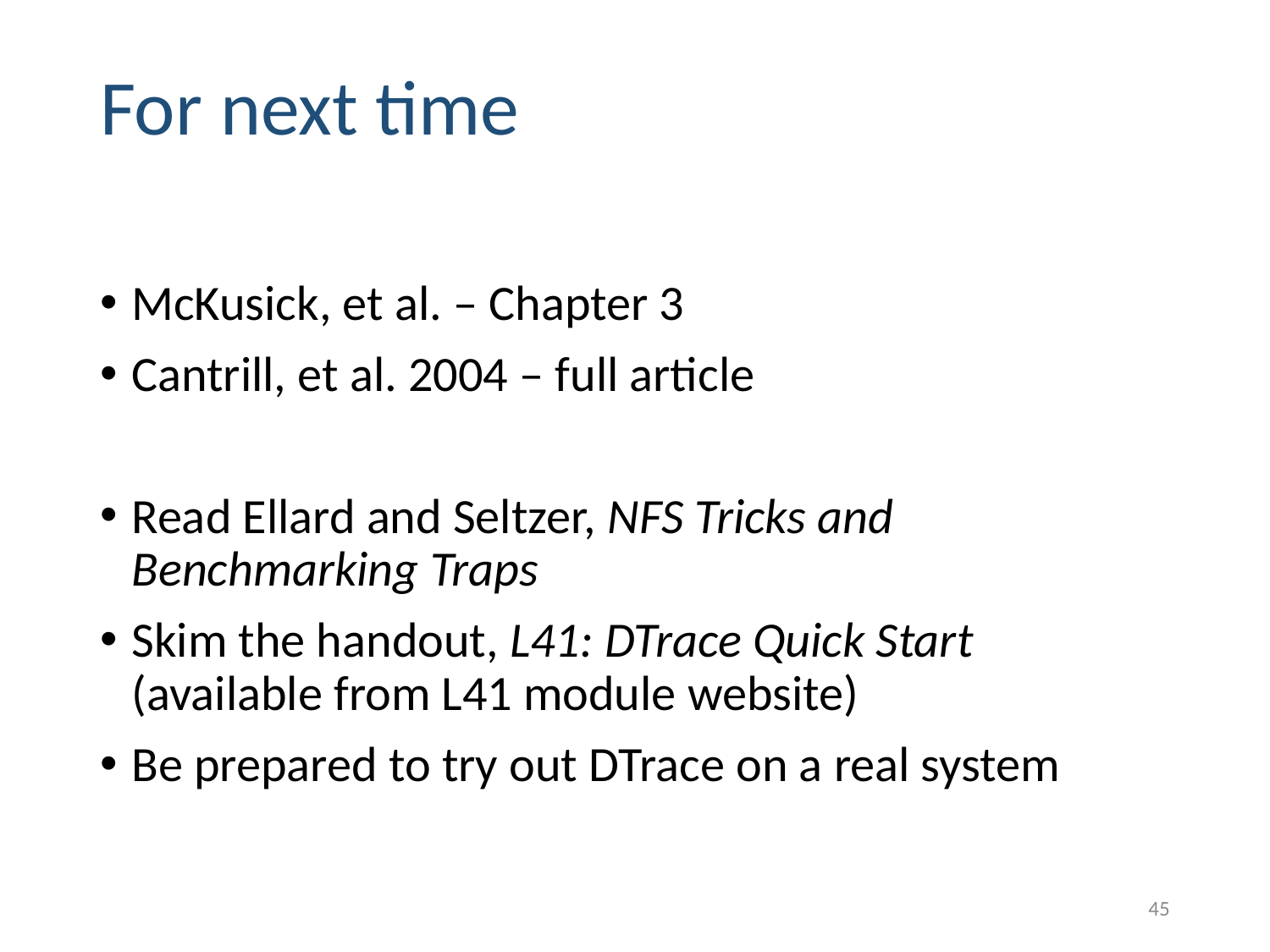

# For next time
McKusick, et al. – Chapter 3
Cantrill, et al. 2004 – full article

Read Ellard and Seltzer, NFS Tricks and Benchmarking Traps
Skim the handout, L41: DTrace Quick Start (available from L41 module website)
Be prepared to try out DTrace on a real system
45